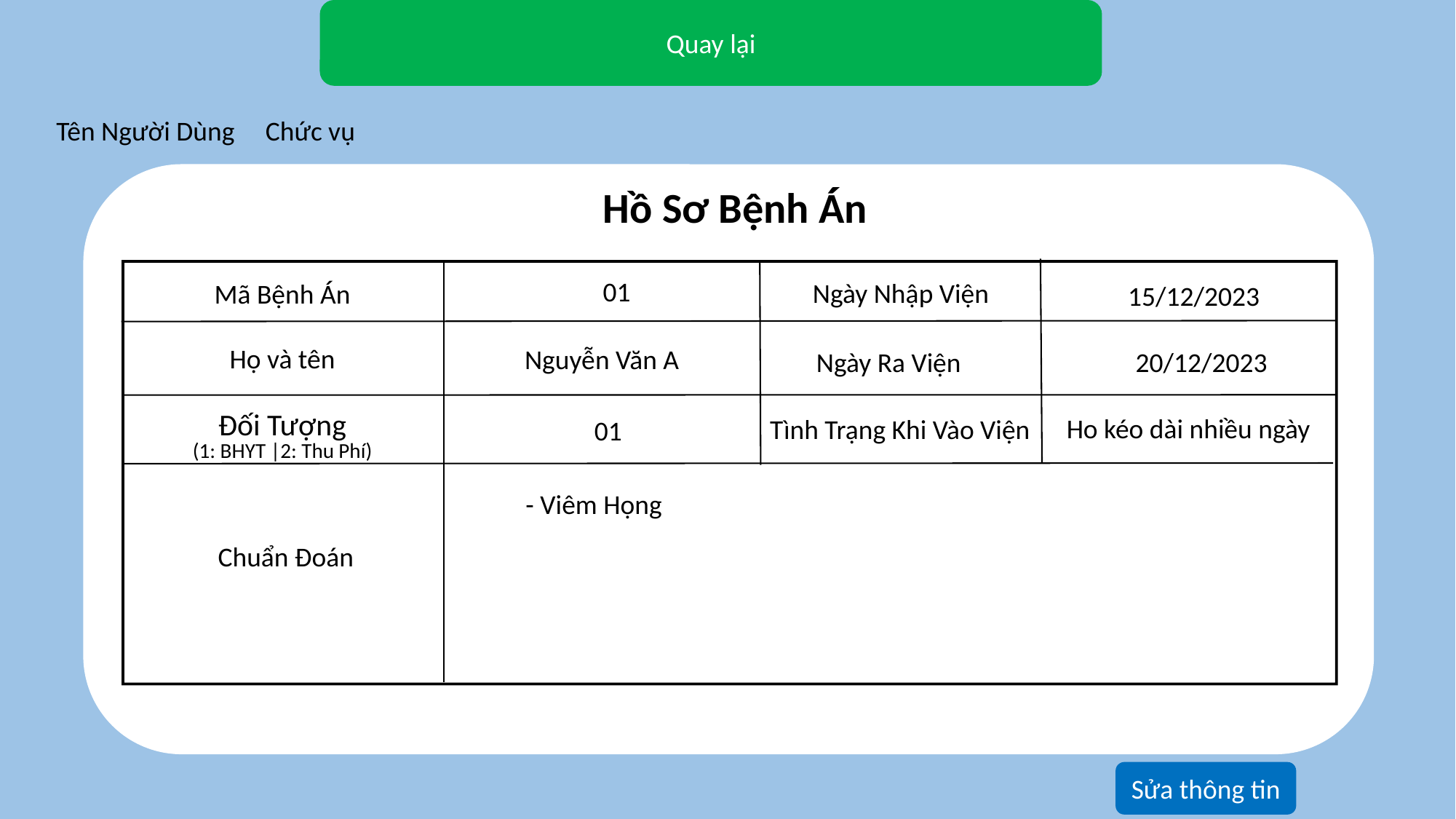

Quay lại
Tên Người Dùng     Chức vụ
 Chức vụ
Hồ Sơ Bệnh Án
Ngày Nhập Viện

15/12/2023
Mã Bệnh Án
01
Họ và tên
Ngày Ra Viện
20/12/2023
Nguyễn Văn A
Đối Tượng
(1: BHYT |2: Thu Phí)

Ho kéo dài nhiều ngày
Tình Trạng Khi Vào Viện
01
- Viêm Họng
Chuẩn Đoán
Sửa thông tin